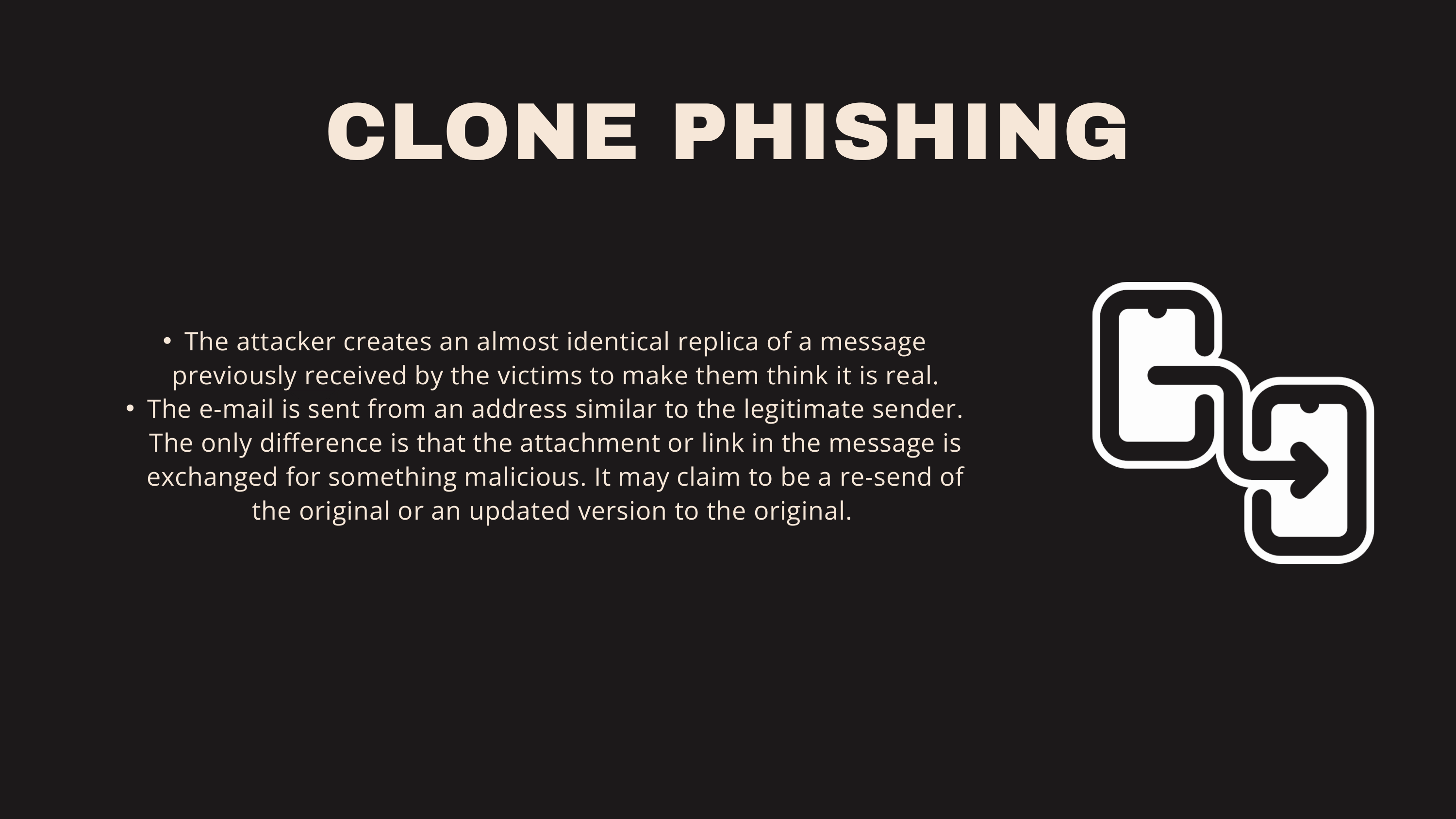

CLONE PHISHING

The attacker creates an almost identical replica of a message previously received by the victims to make them think it is real.
The e-mail is sent from an address similar to the legitimate sender. The only difference is that the attachment or link in the message is exchanged for something malicious. It may claim to be a re-send of the original or an updated version to the original.